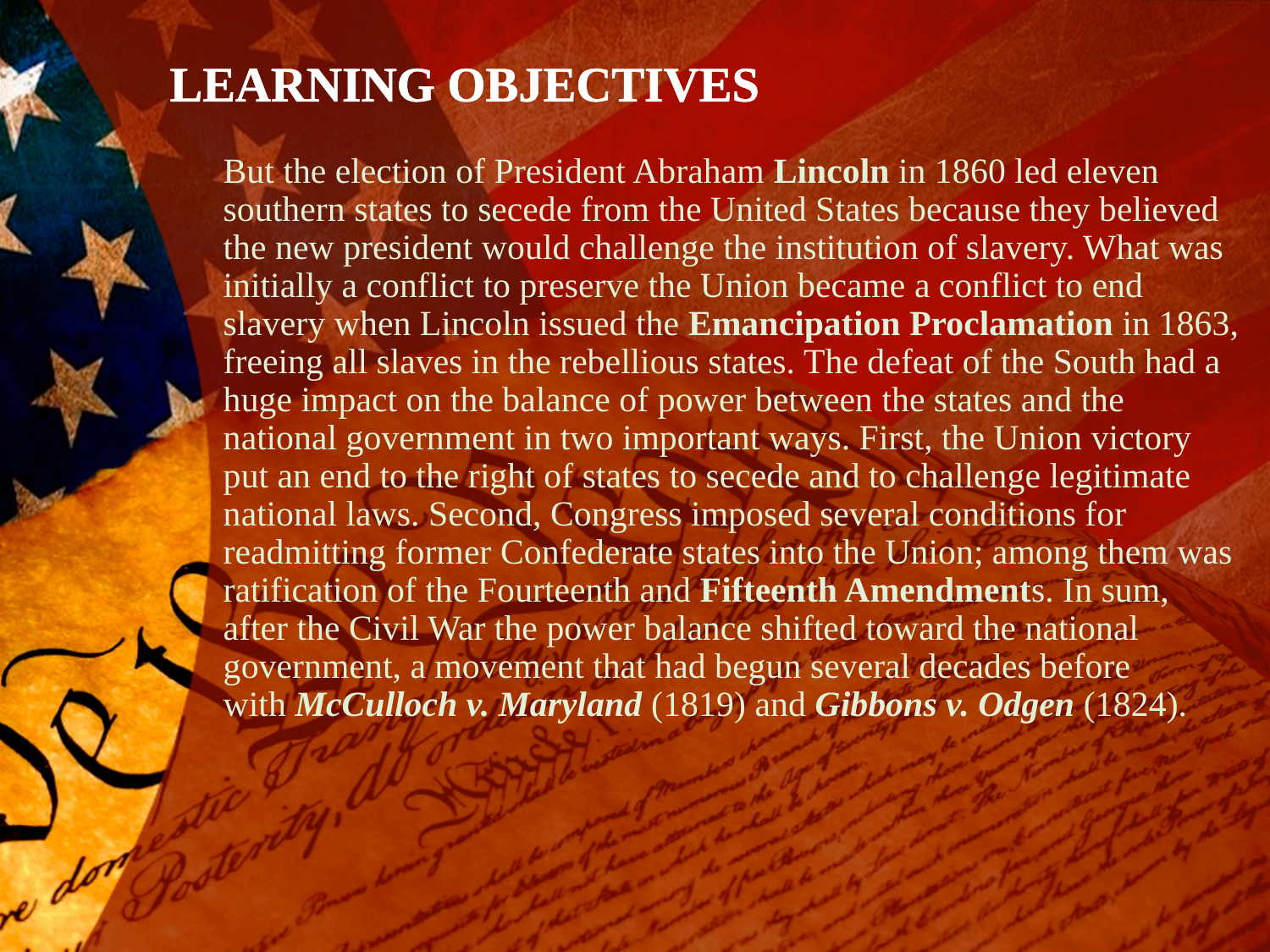

# LEARNING OBJECTIVES
But the election of President Abraham Lincoln in 1860 led eleven southern states to secede from the United States because they believed the new president would challenge the institution of slavery. What was initially a conflict to preserve the Union became a conflict to end slavery when Lincoln issued the Emancipation Proclamation in 1863, freeing all slaves in the rebellious states. The defeat of the South had a huge impact on the balance of power between the states and the national government in two important ways. First, the Union victory put an end to the right of states to secede and to challenge legitimate national laws. Second, Congress imposed several conditions for readmitting former Confederate states into the Union; among them was ratification of the Fourteenth and Fifteenth Amendments. In sum, after the Civil War the power balance shifted toward the national government, a movement that had begun several decades before with McCulloch v. Maryland (1819) and Gibbons v. Odgen (1824).